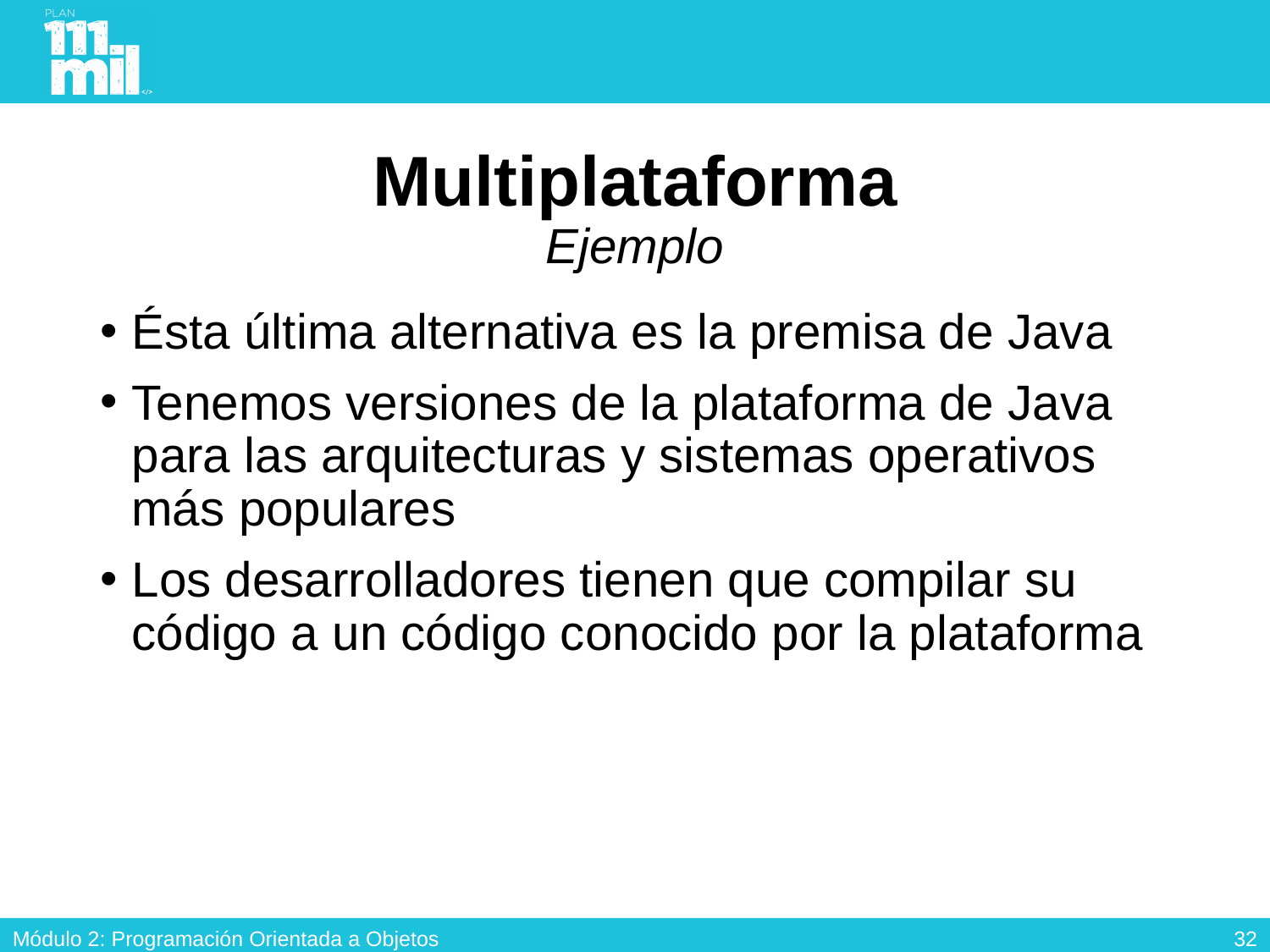

# Multiplataforma Ejemplo
Ésta última alternativa es la premisa de Java
Tenemos versiones de la plataforma de Java para las arquitecturas y sistemas operativos más populares
Los desarrolladores tienen que compilar su código a un código conocido por la plataforma
32
Módulo 2: Programación Orientada a Objetos